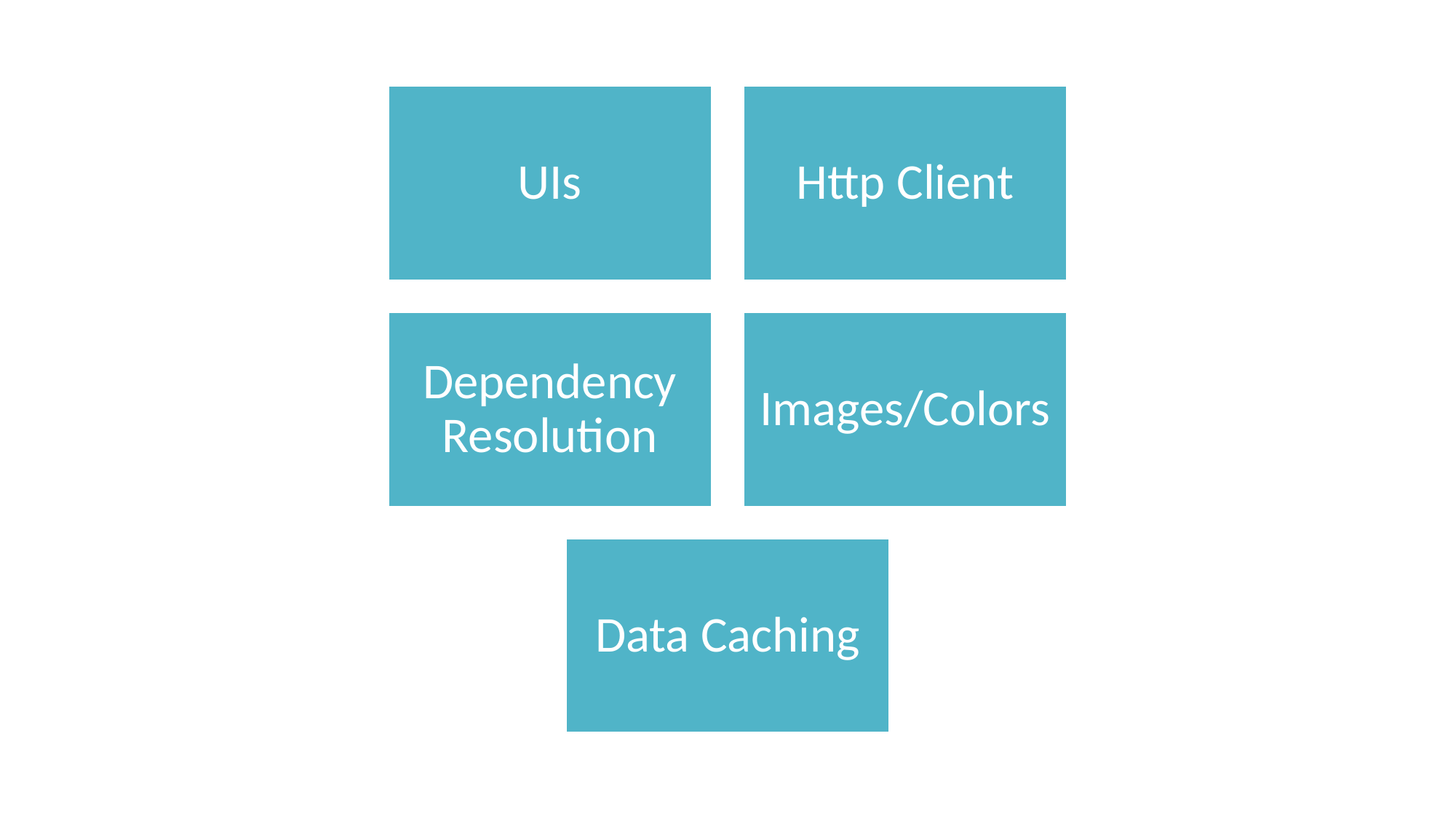

UIs
Http Client
Dependency Resolution
Images/Colors
Data Caching